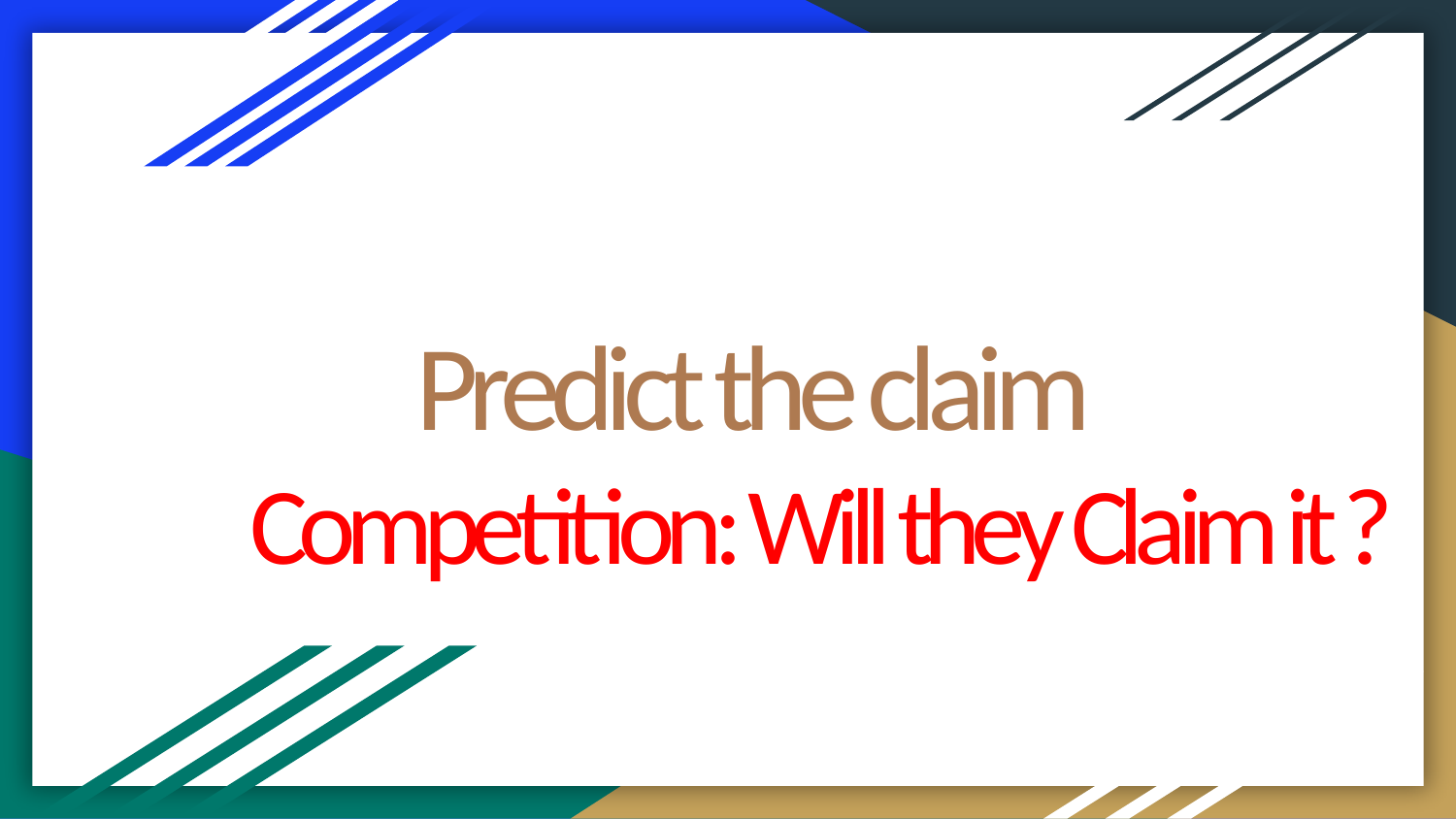

# Predict the claim Competition: Will they Claim it ?